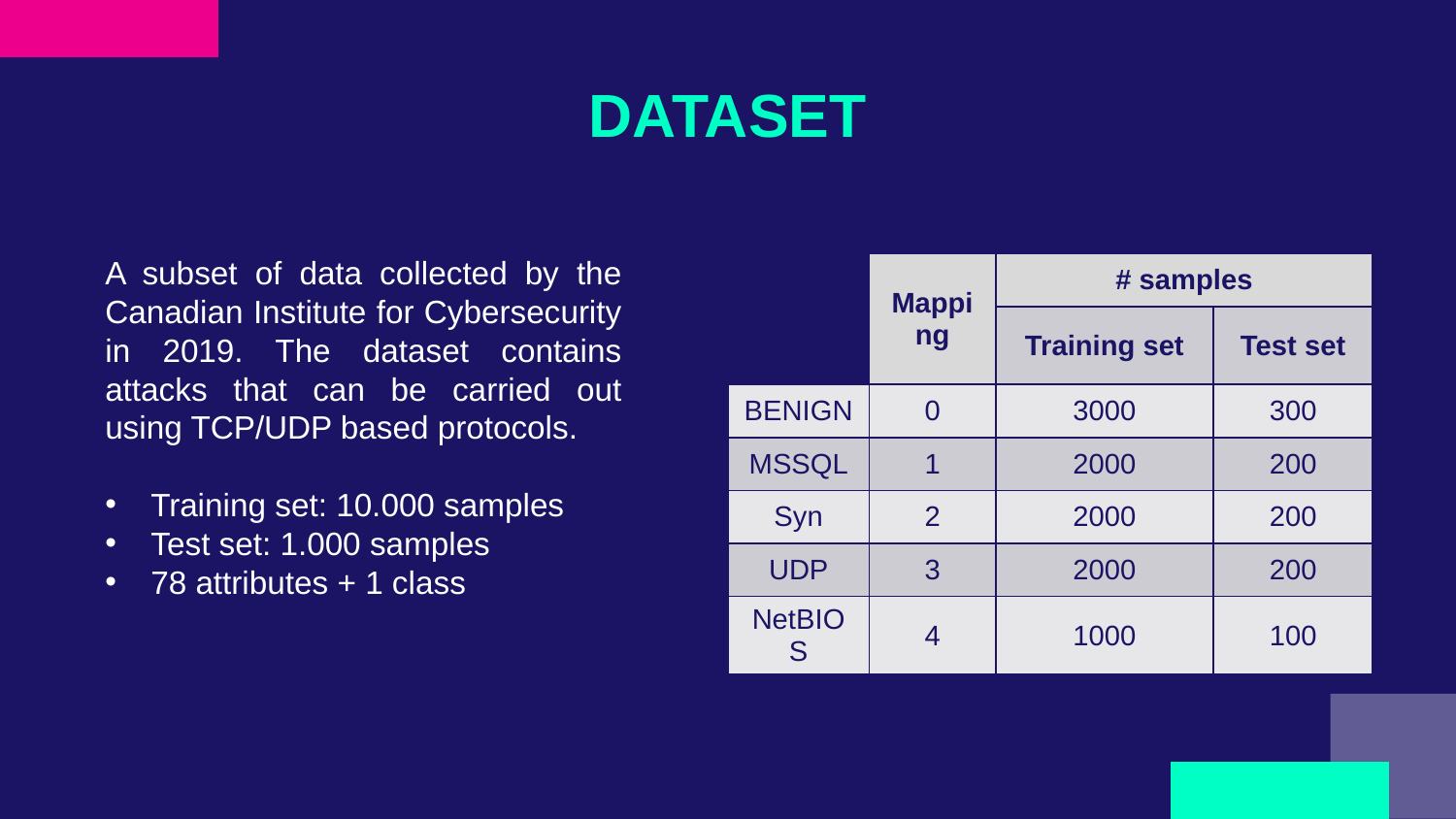

# DATASET
A subset of data collected by the Canadian Institute for Cybersecurity in 2019. The dataset contains attacks that can be carried out using TCP/UDP based protocols.

Training set: 10.000 samples
Test set: 1.000 samples
78 attributes + 1 class
|  | Mapping | # samples |  |
| --- | --- | --- | --- |
|  | Mapping | Training set | Test set |
| BENIGN | 0 | 3000 | 300 |
| MSSQL | 1 | 2000 | 200 |
| Syn | 2 | 2000 | 200 |
| UDP | 3 | 2000 | 200 |
| NetBIOS | 4 | 1000 | 100 |